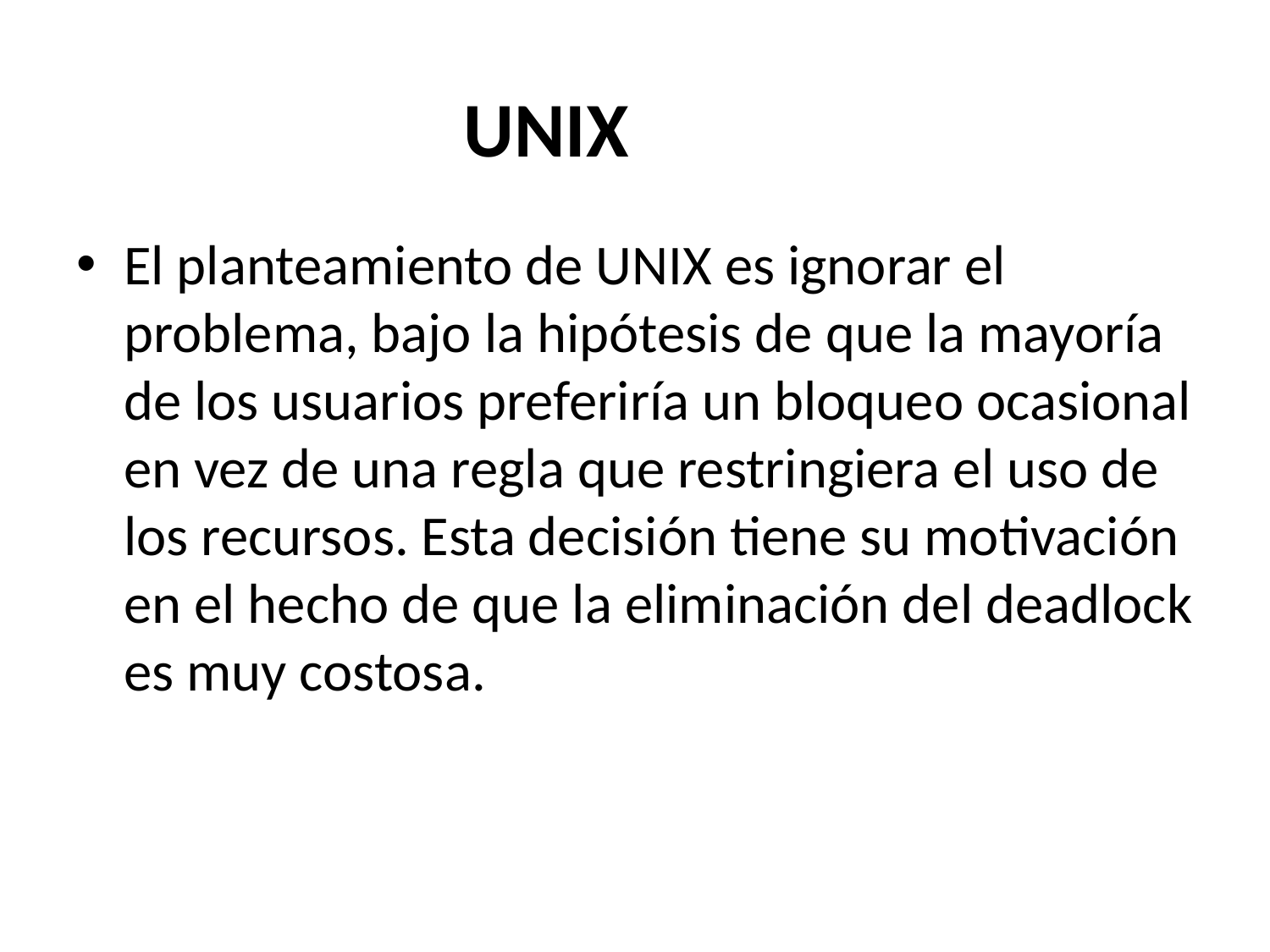

# UNIX
El planteamiento de UNIX es ignorar el problema, bajo la hipótesis de que la mayoría de los usuarios preferiría un bloqueo ocasional en vez de una regla que restringiera el uso de los recursos. Esta decisión tiene su motivación en el hecho de que la eliminación del deadlock es muy costosa.